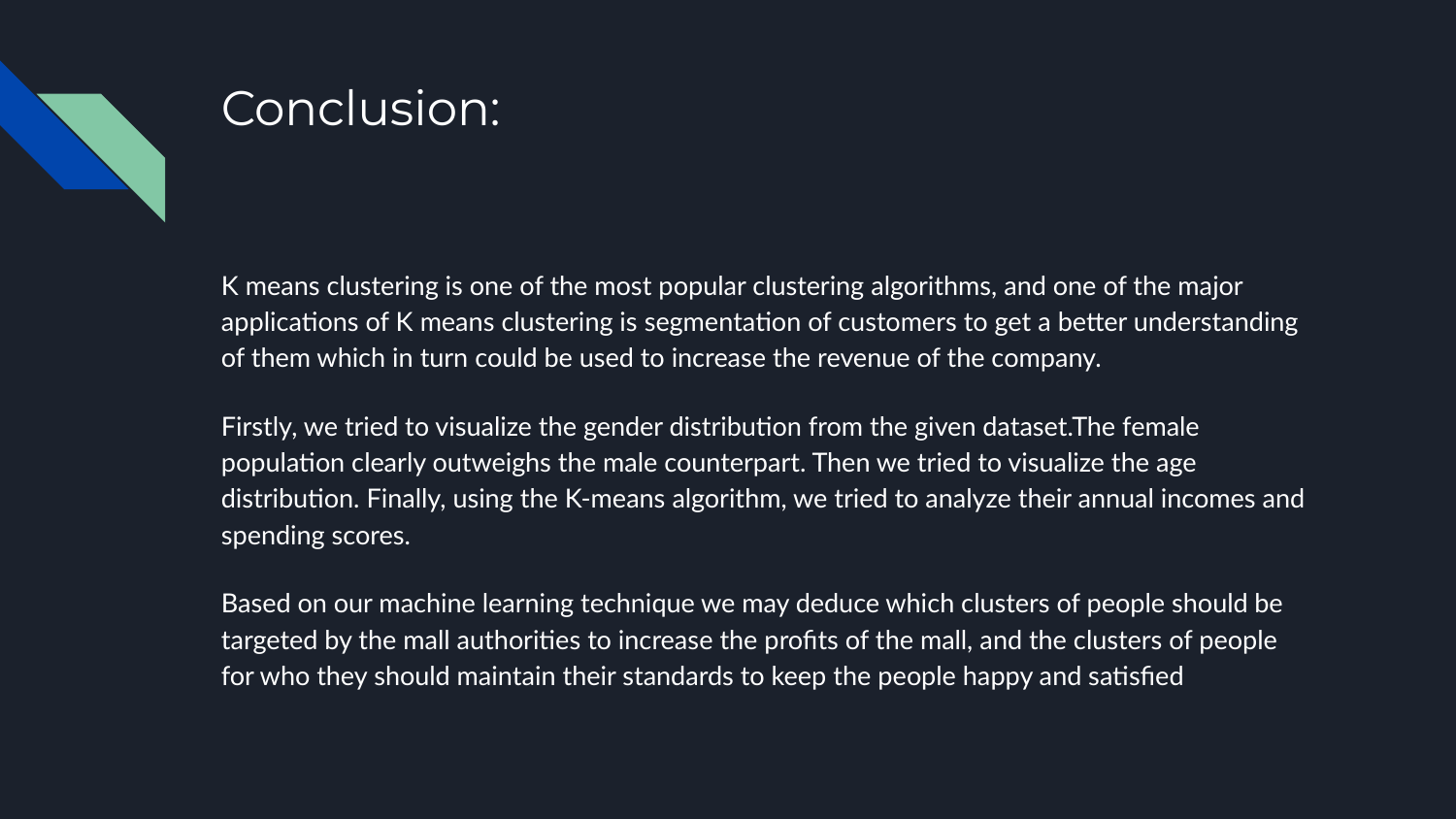

# Conclusion:
K means clustering is one of the most popular clustering algorithms, and one of the major applications of K means clustering is segmentation of customers to get a better understanding of them which in turn could be used to increase the revenue of the company.
Firstly, we tried to visualize the gender distribution from the given dataset.The female population clearly outweighs the male counterpart. Then we tried to visualize the age distribution. Finally, using the K-means algorithm, we tried to analyze their annual incomes and spending scores.
Based on our machine learning technique we may deduce which clusters of people should be targeted by the mall authorities to increase the profits of the mall, and the clusters of people for who they should maintain their standards to keep the people happy and satisfied